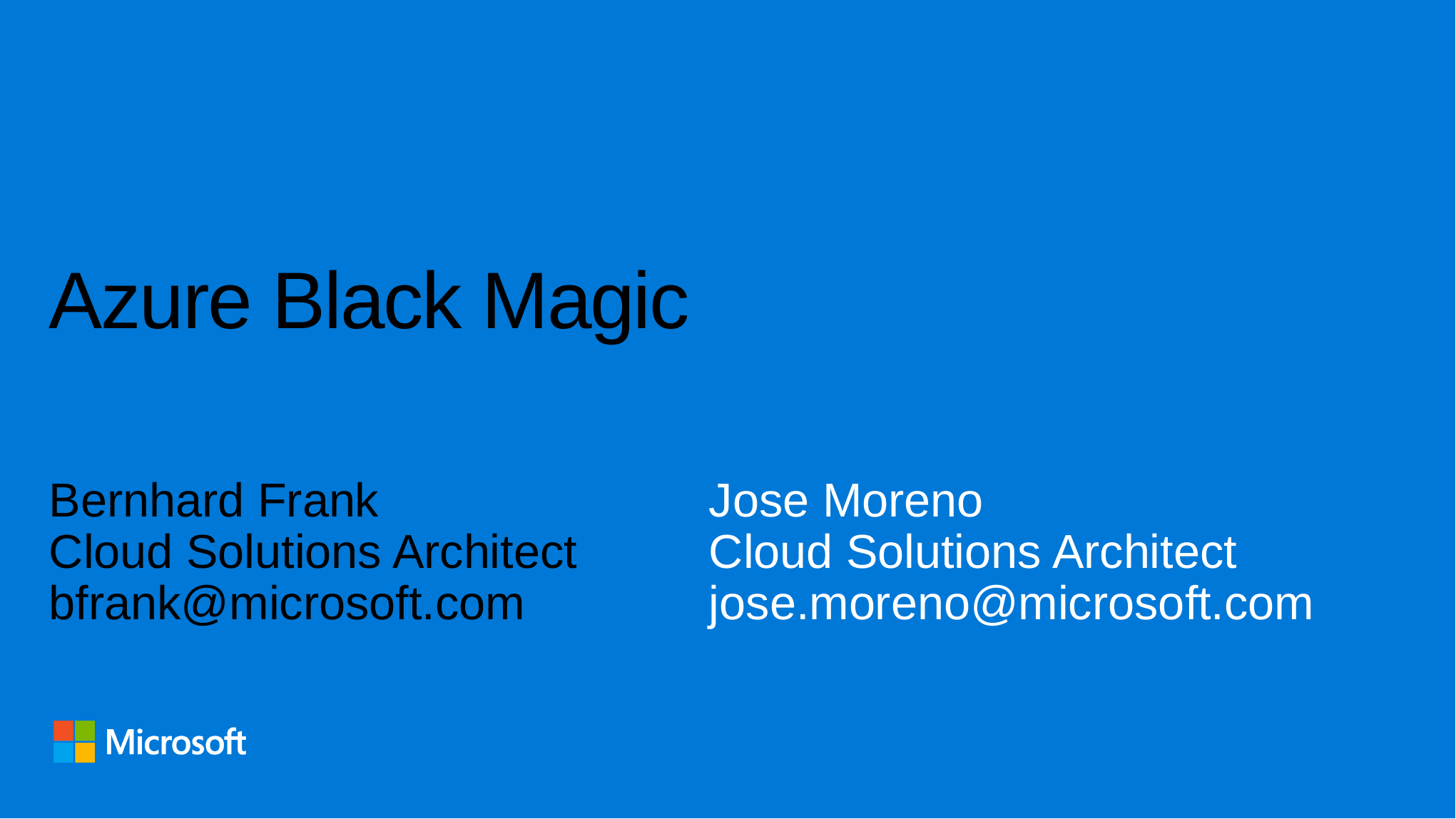

# Azure Black Magic
Bernhard Frank
Cloud Solutions Architect
bfrank@microsoft.com
Jose Moreno
Cloud Solutions Architect
jose.moreno@microsoft.com